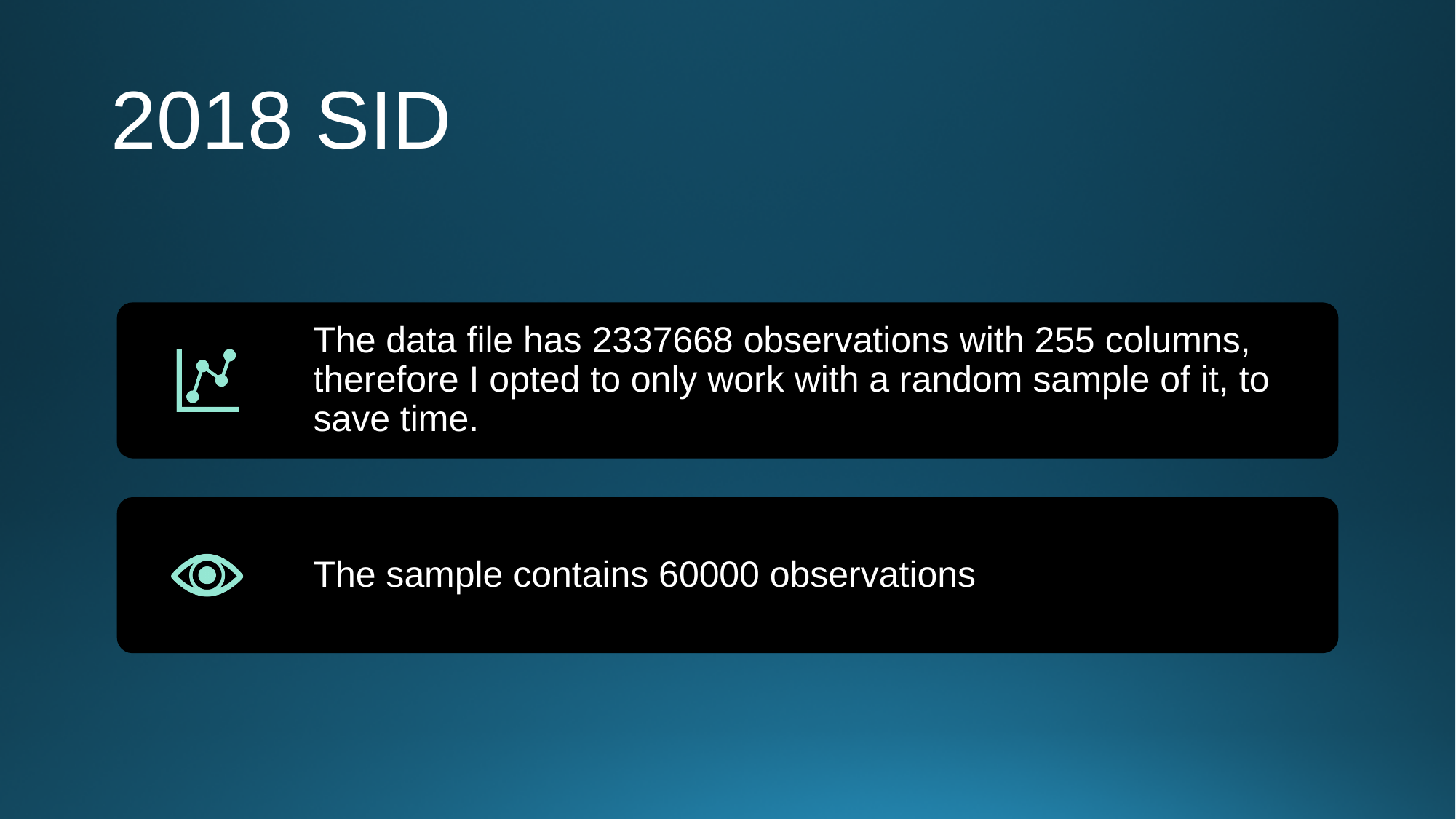

# 2018 SID
The data file has 2337668 observations with 255 columns, therefore I opted to only work with a random sample of it, to save time.
The sample contains 60000 observations